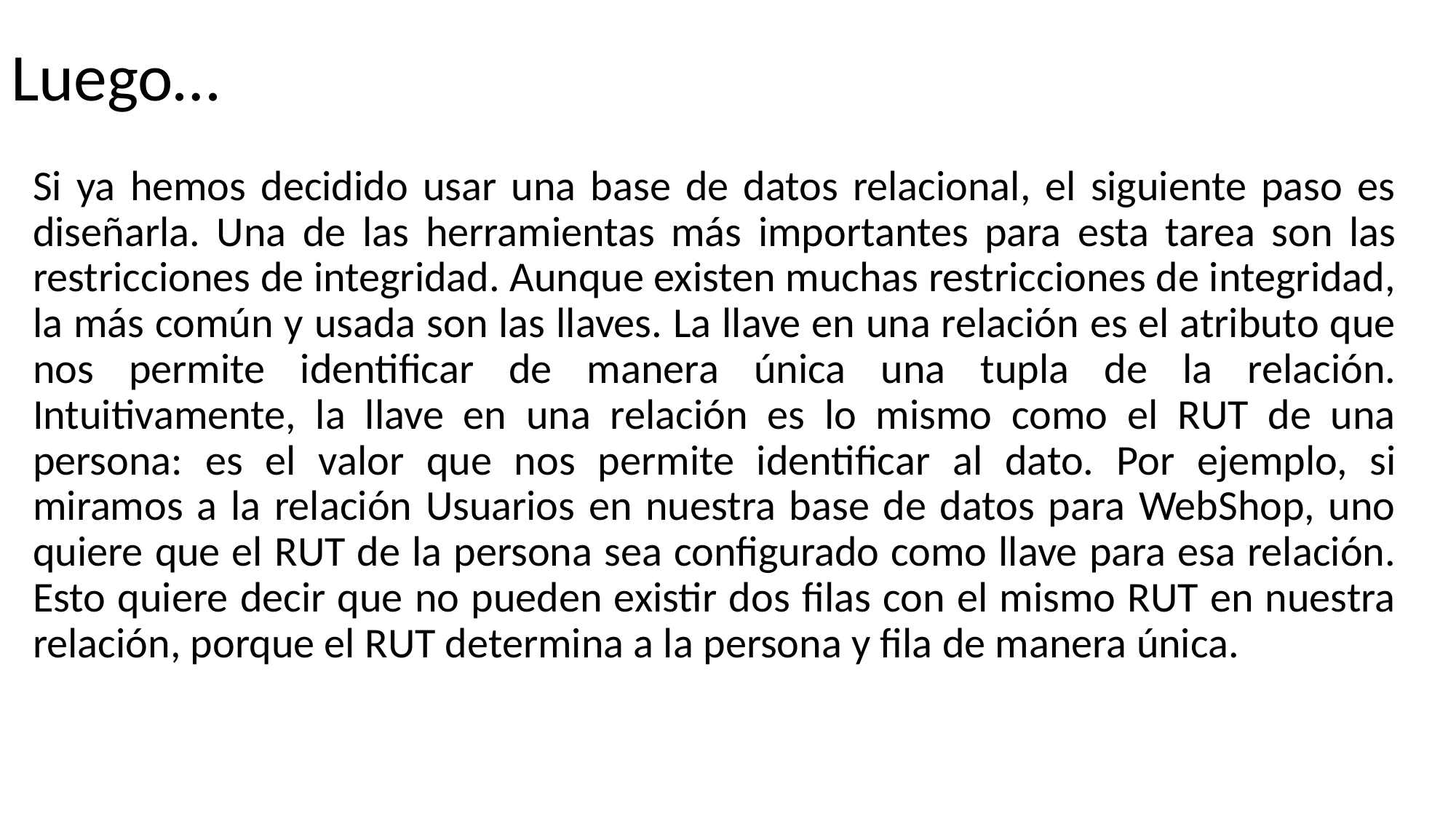

# Luego…
Si ya hemos decidido usar una base de datos relacional, el siguiente paso es diseñarla. Una de las herramientas más importantes para esta tarea son las restricciones de integridad. Aunque existen muchas restricciones de integridad, la más común y usada son las llaves. La llave en una relación es el atributo que nos permite identificar de manera única una tupla de la relación. Intuitivamente, la llave en una relación es lo mismo como el RUT de una persona: es el valor que nos permite identificar al dato. Por ejemplo, si miramos a la relación Usuarios en nuestra base de datos para WebShop, uno quiere que el RUT de la persona sea configurado como llave para esa relación. Esto quiere decir que no pueden existir dos filas con el mismo RUT en nuestra relación, porque el RUT determina a la persona y fila de manera única.